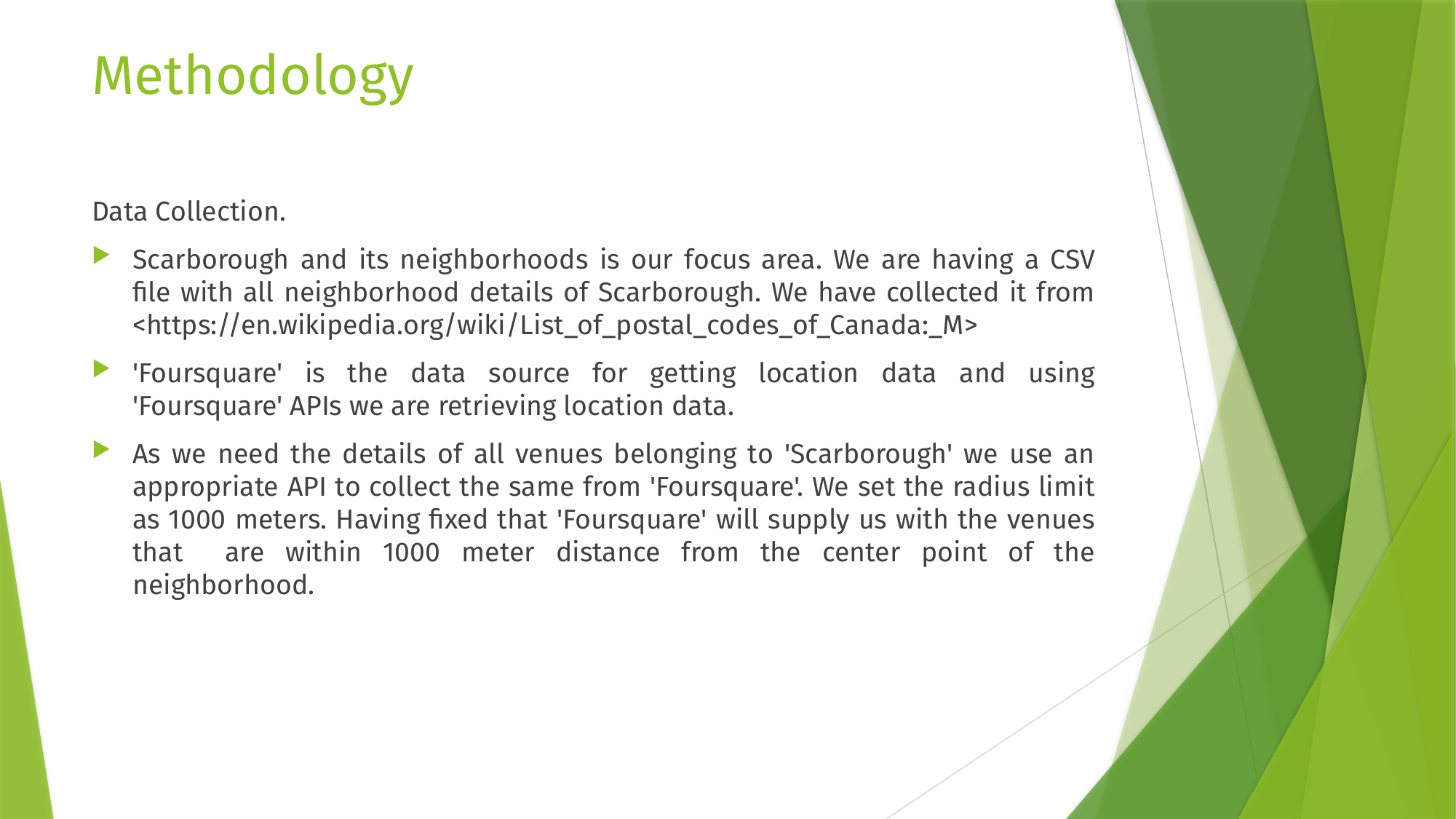

# Methodology

Data Collection.
Scarborough and its neighborhoods is our focus area. We are having a CSV file with all neighborhood details of Scarborough. We have collected it from <https://en.wikipedia.org/wiki/List_of_postal_codes_of_Canada:_M>
'Foursquare' is the data source for getting location data and using 'Foursquare' APIs we are retrieving location data.
As we need the details of all venues belonging to 'Scarborough' we use an appropriate API to collect the same from 'Foursquare'. We set the radius limit as 1000 meters. Having fixed that 'Foursquare' will supply us with the venues that  are within 1000 meter distance from the center point of the neighborhood.